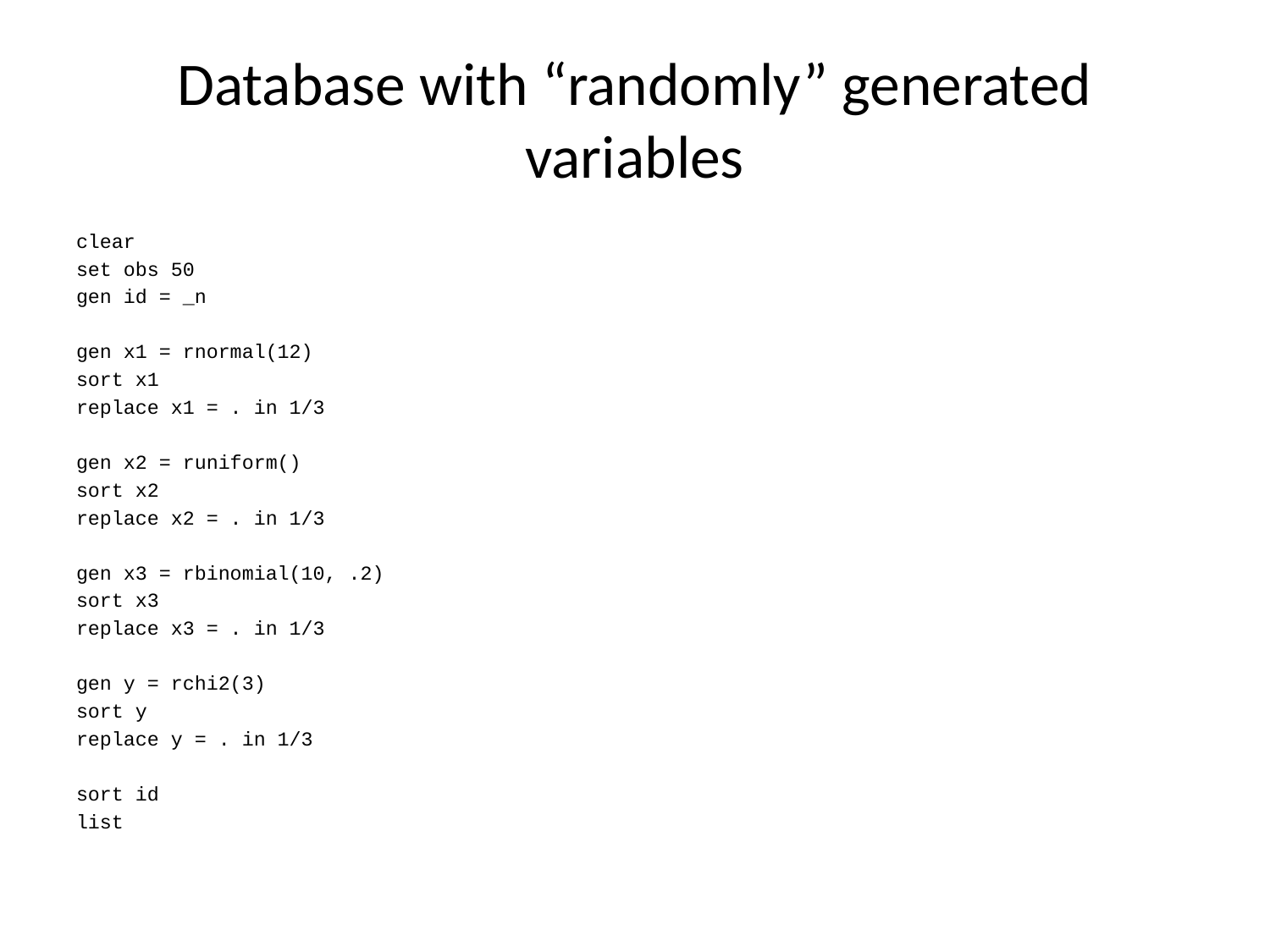

# Database with “randomly” generated variables
clear
set obs 50
gen id = _n

gen x1 = rnormal(12)
sort x1
replace x1 = . in 1/3

gen x2 = runiform()
sort x2
replace x2 = . in 1/3

gen x3 = rbinomial(10, .2)
sort x3
replace x3 = . in 1/3

gen y = rchi2(3)
sort y
replace y = . in 1/3

sort id
list